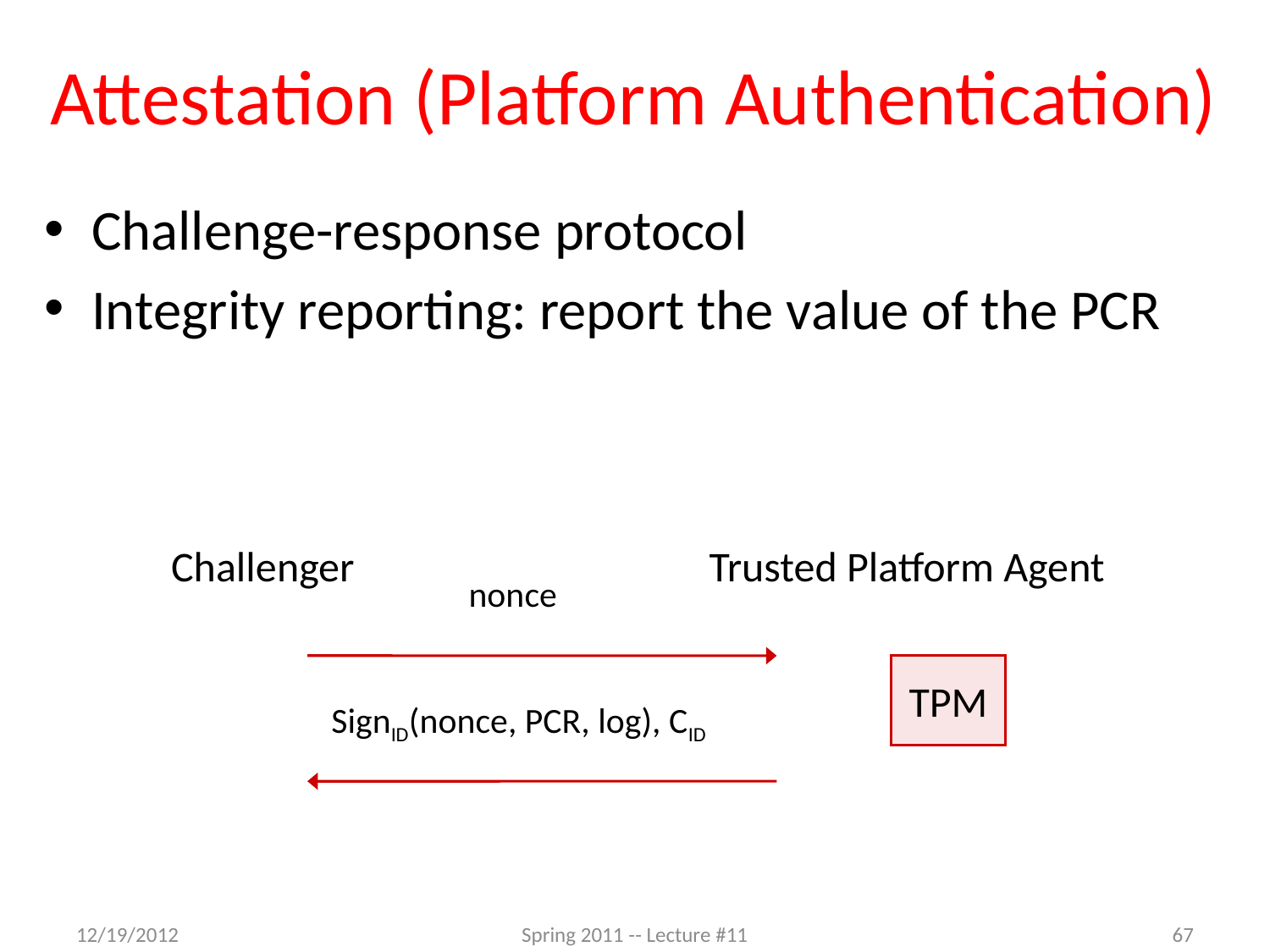

# Attestation (Platform Authentication)
Challenge-response protocol
Integrity reporting: report the value of the PCR
Challenger
Trusted Platform Agent
nonce

TPM
SignID(nonce, PCR, log), CID

12/19/2012
Spring 2011 -- Lecture #11
67